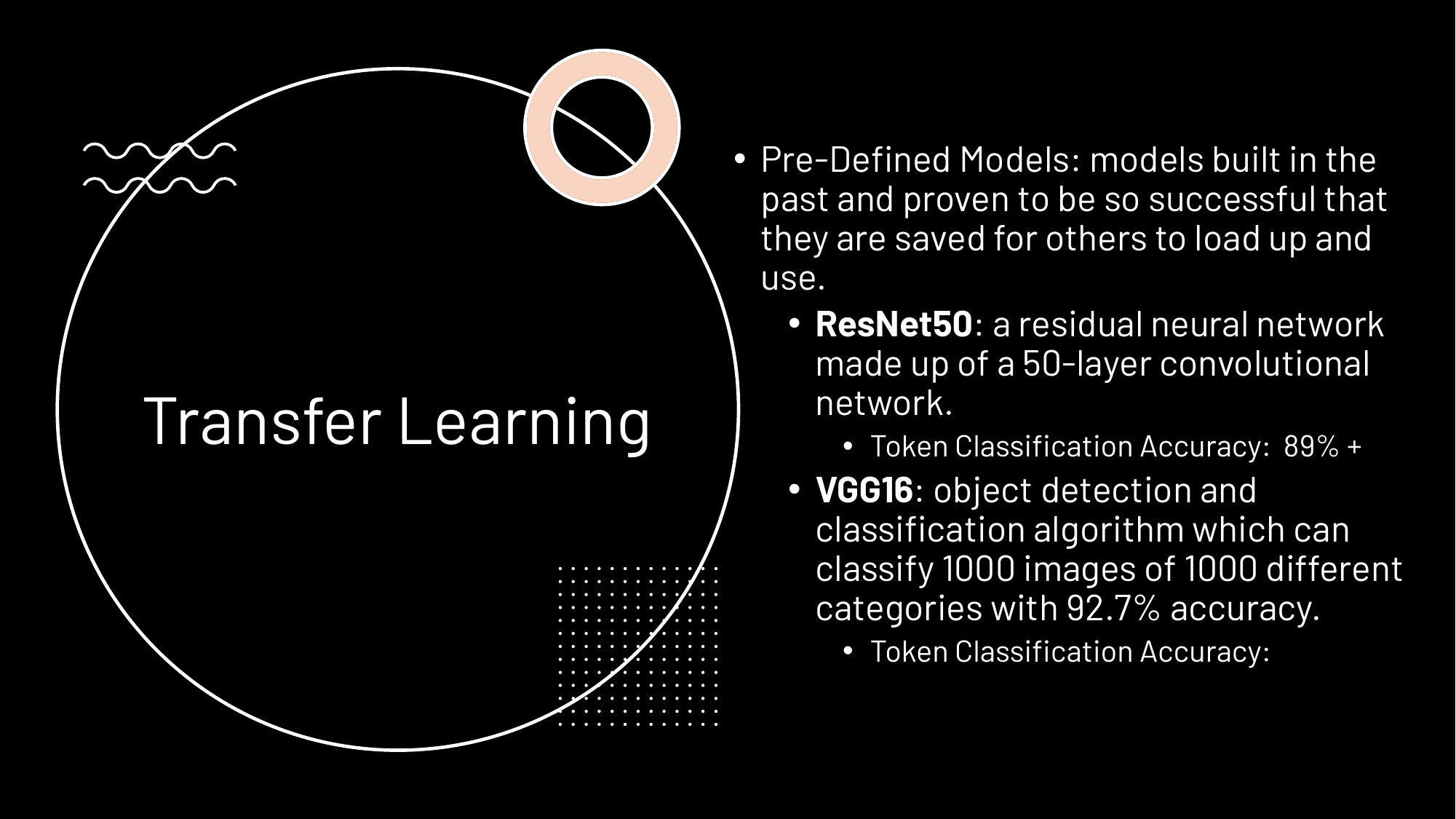

Pre-Defined Models: models built in the past and proven to be so successful that they are saved for others to load up and use.
ResNet50: a residual neural network made up of a 50-layer convolutional network.
Token Classification Accuracy:  89% +
VGG16: object detection and classification algorithm which can classify 1000 images of 1000 different categories with 92.7% accuracy.
Token Classification Accuracy:

# Transfer Learning